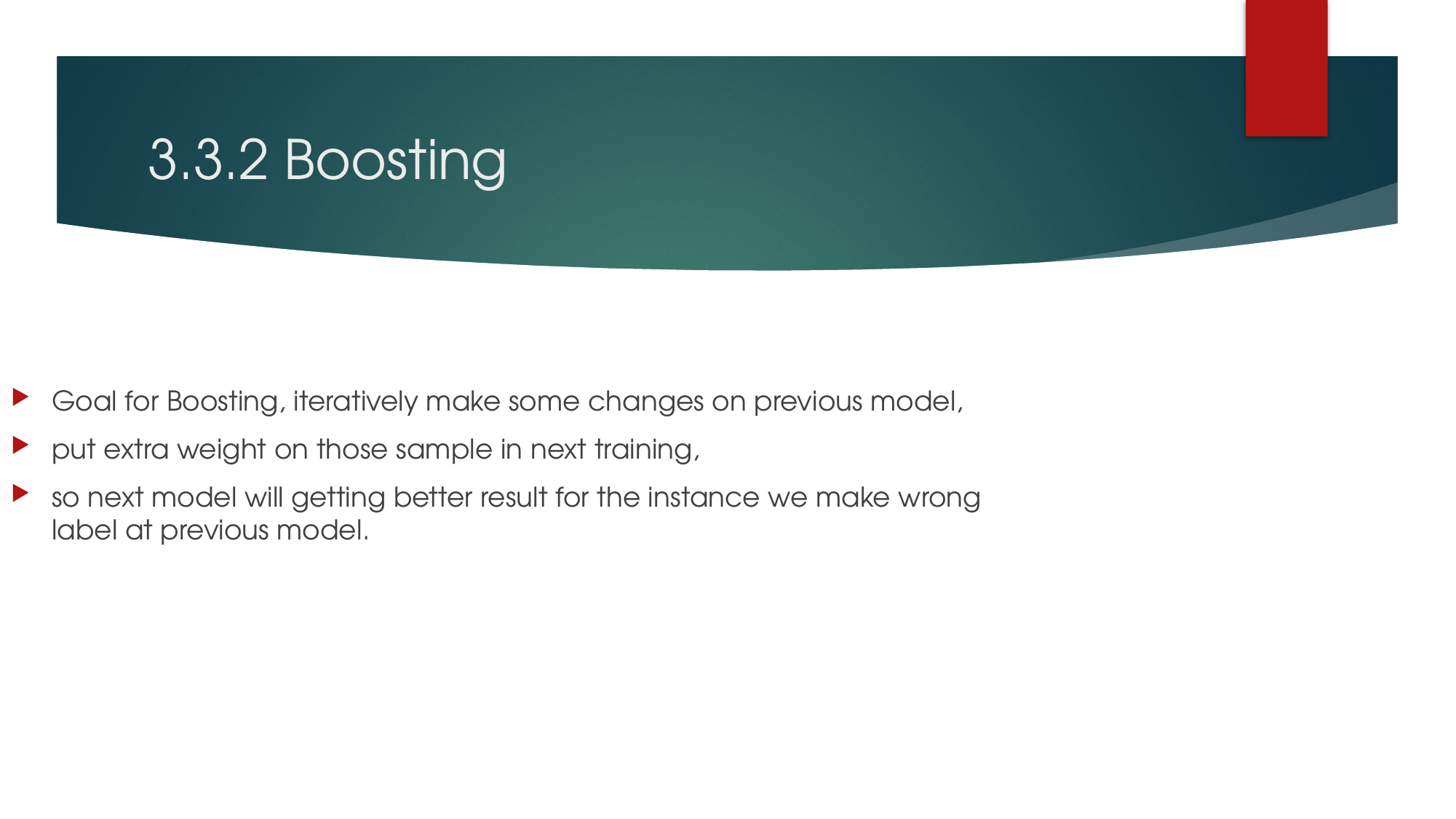

# 3.3.2 Boosting
Goal for Boosting, iteratively make some changes on previous model,
put extra weight on those sample in next training,
so next model will getting better result for the instance we make wrong label at previous model.